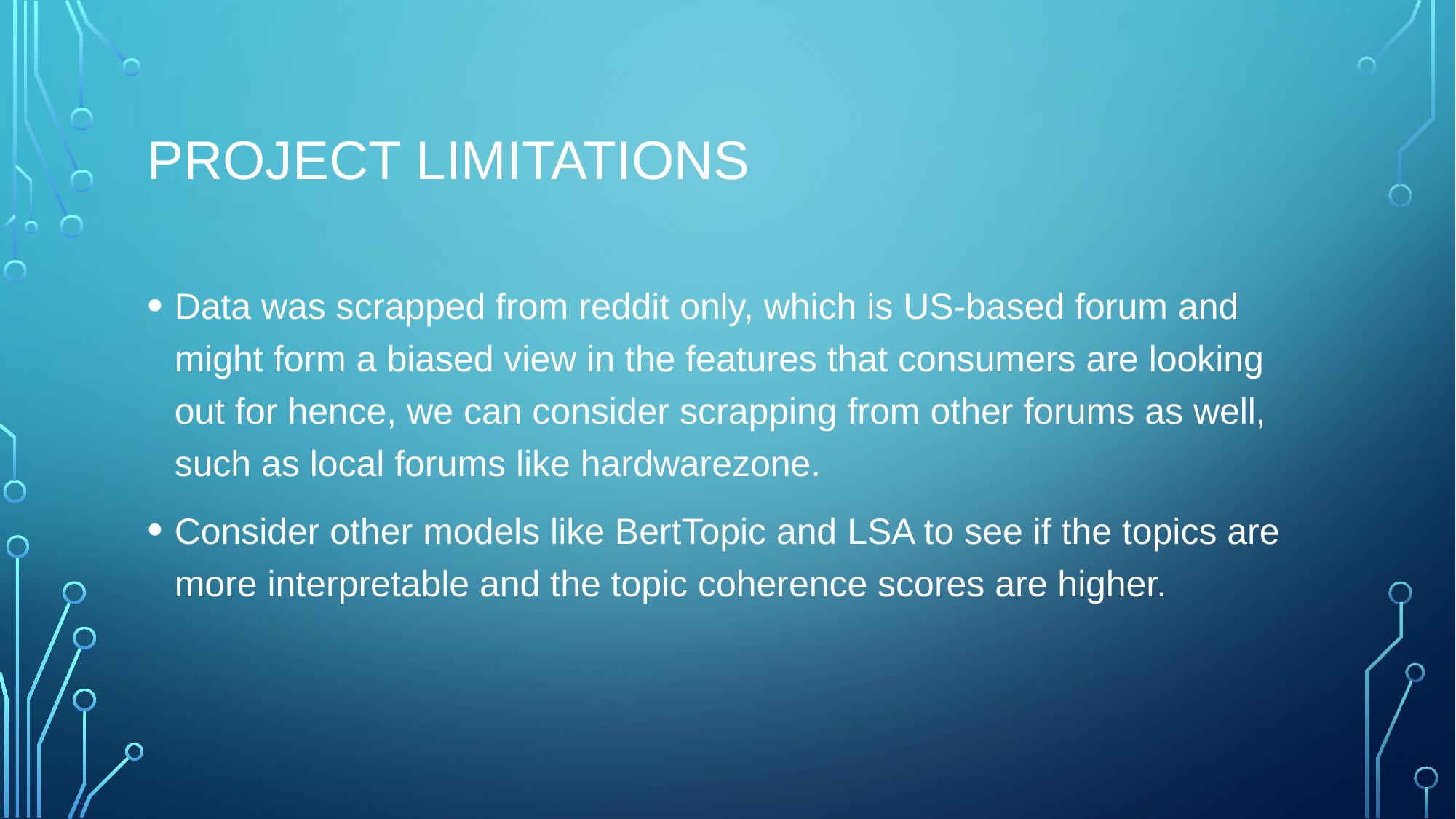

# Project limitations
Data was scrapped from reddit only, which is US-based forum and might form a biased view in the features that consumers are looking out for hence, we can consider scrapping from other forums as well, such as local forums like hardwarezone.
Consider other models like BertTopic and LSA to see if the topics are more interpretable and the topic coherence scores are higher.